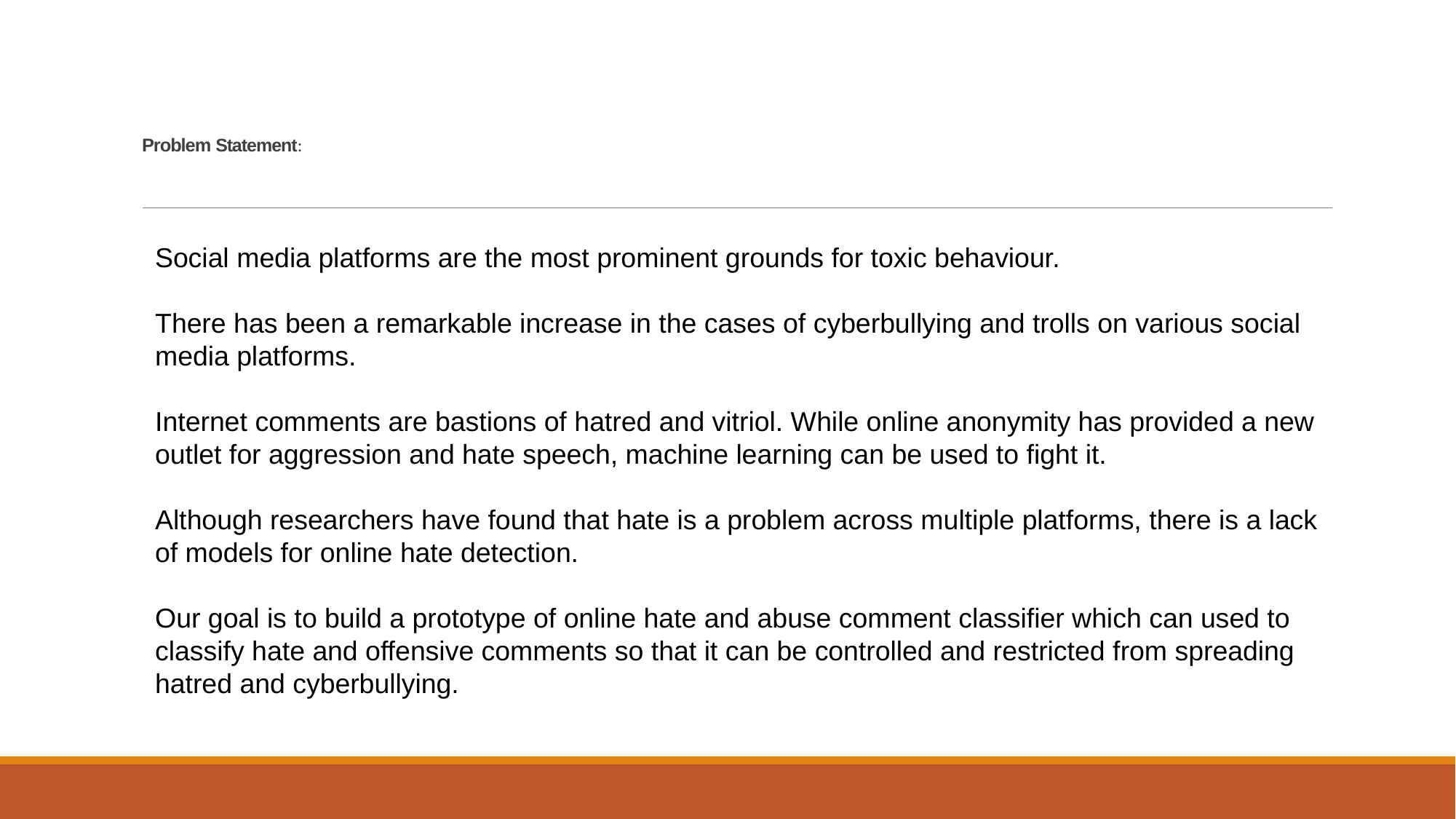

# Problem Statement:
Social media platforms are the most prominent grounds for toxic behaviour.

There has been a remarkable increase in the cases of cyberbullying and trolls on various social media platforms.

Internet comments are bastions of hatred and vitriol. While online anonymity has provided a new outlet for aggression and hate speech, machine learning can be used to fight it.

Although researchers have found that hate is a problem across multiple platforms, there is a lack of models for online hate detection.

Our goal is to build a prototype of online hate and abuse comment classifier which can used to classify hate and offensive comments so that it can be controlled and restricted from spreading hatred and cyberbullying.